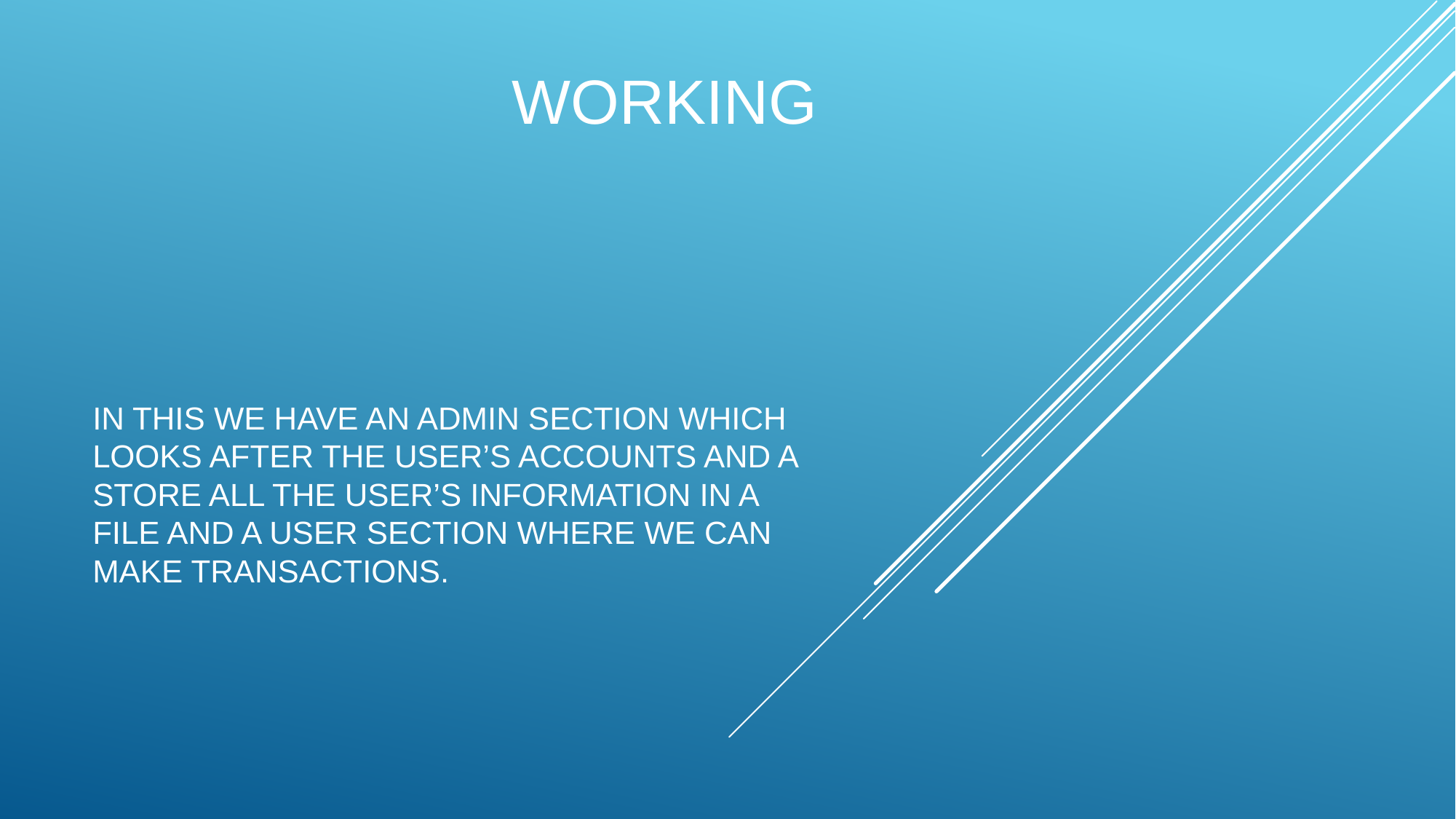

# WORKING
IN THIS WE HAVE AN ADMIN SECTION WHICH LOOKS AFTER THE USER’S ACCOUNTS AND A STORE ALL THE USER’S INFORMATION IN A FILE AND A USER SECTION WHERE WE CAN MAKE TRANSACTIONS.